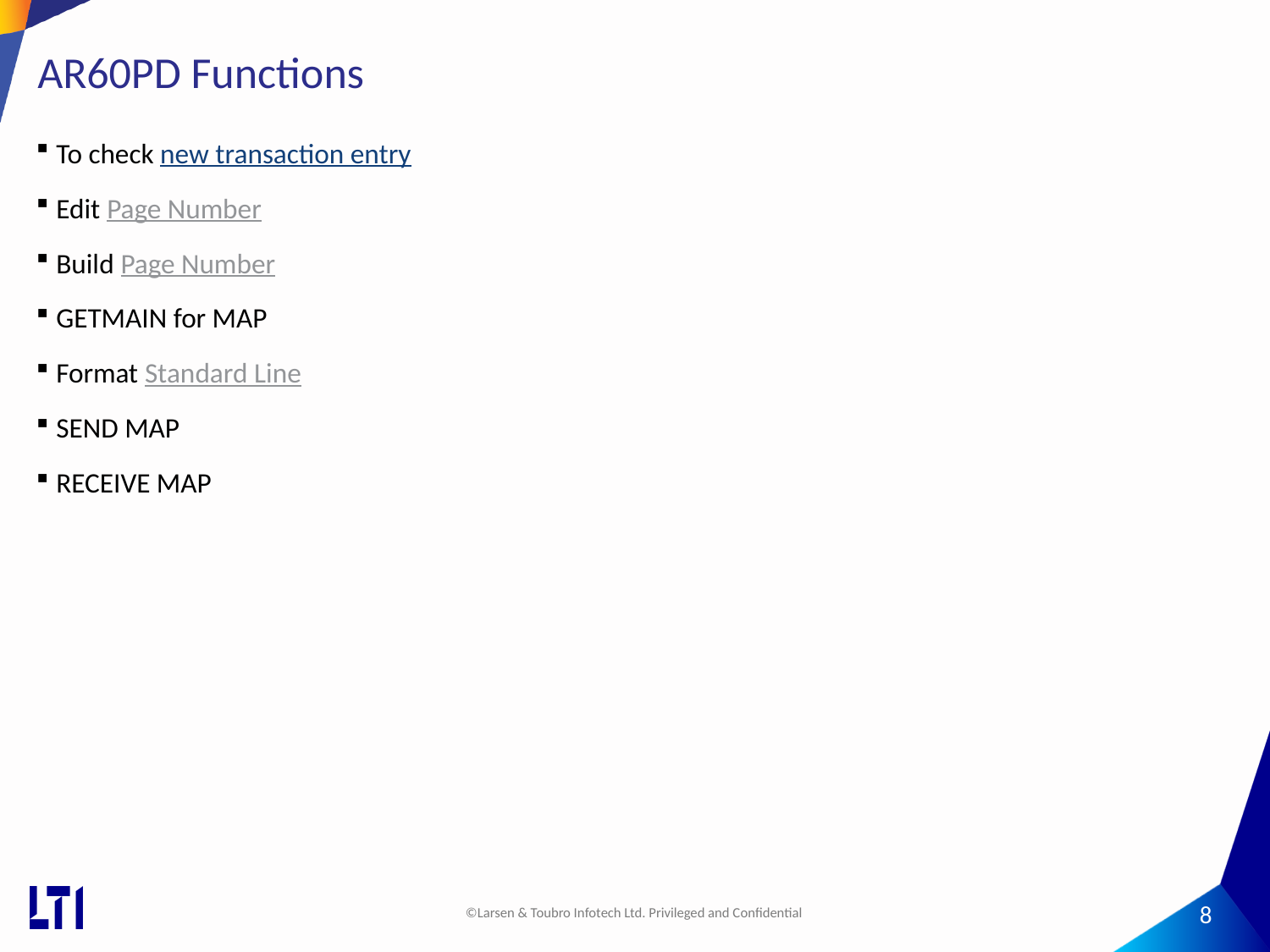

# AR60PD Functions
To check new transaction entry
Edit Page Number
Build Page Number
GETMAIN for MAP
Format Standard Line
SEND MAP
RECEIVE MAP